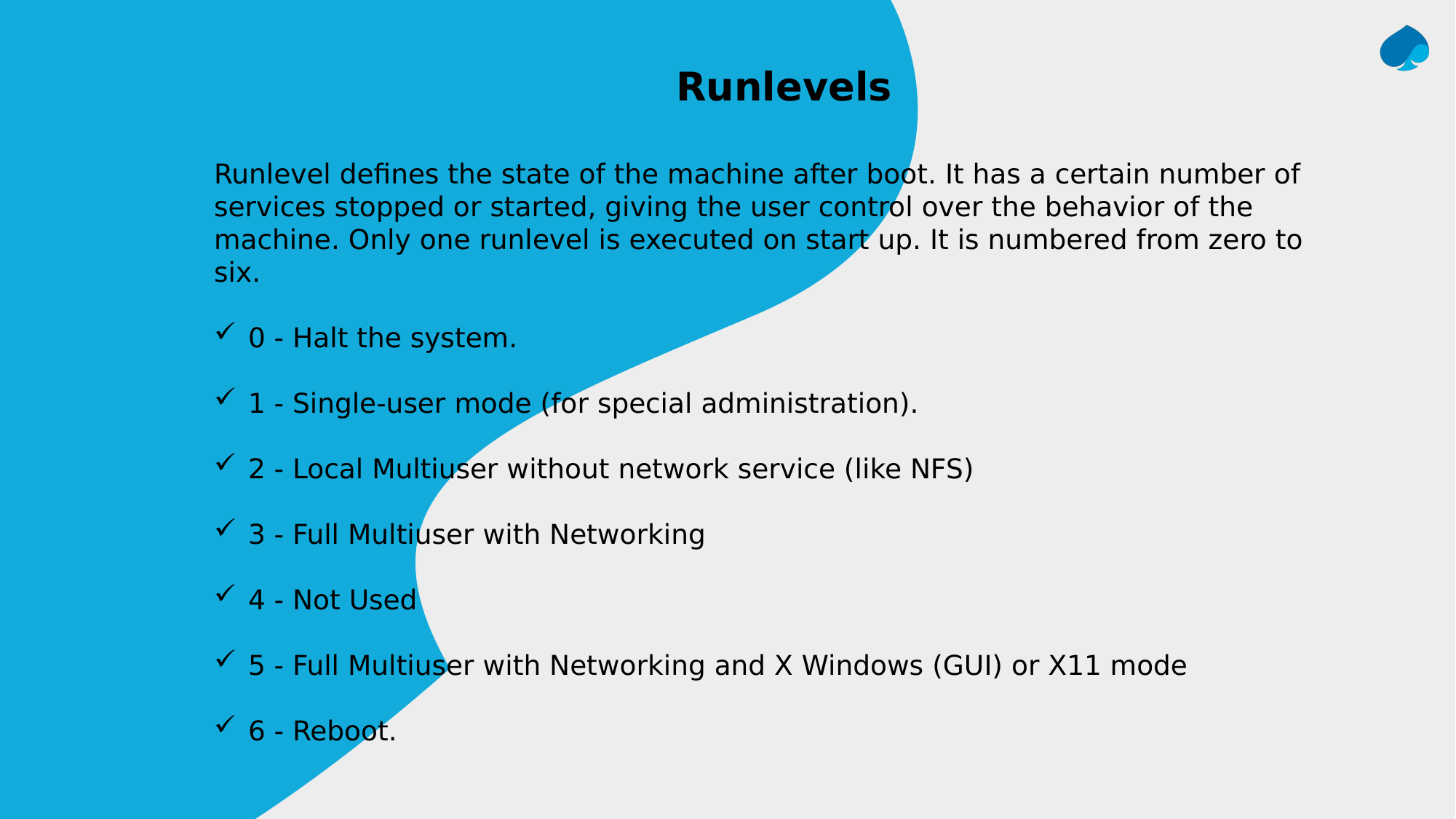

Runlevels
Runlevel defines the state of the machine after boot. It has a certain number of services stopped or started, giving the user control over the behavior of the machine. Only one runlevel is executed on start up. It is numbered from zero to six.

0 - Halt the system.

1 - Single-user mode (for special administration).

2 - Local Multiuser without network service (like NFS)

3 - Full Multiuser with Networking

4 - Not Used

5 - Full Multiuser with Networking and X Windows (GUI) or X11 mode

6 - Reboot.